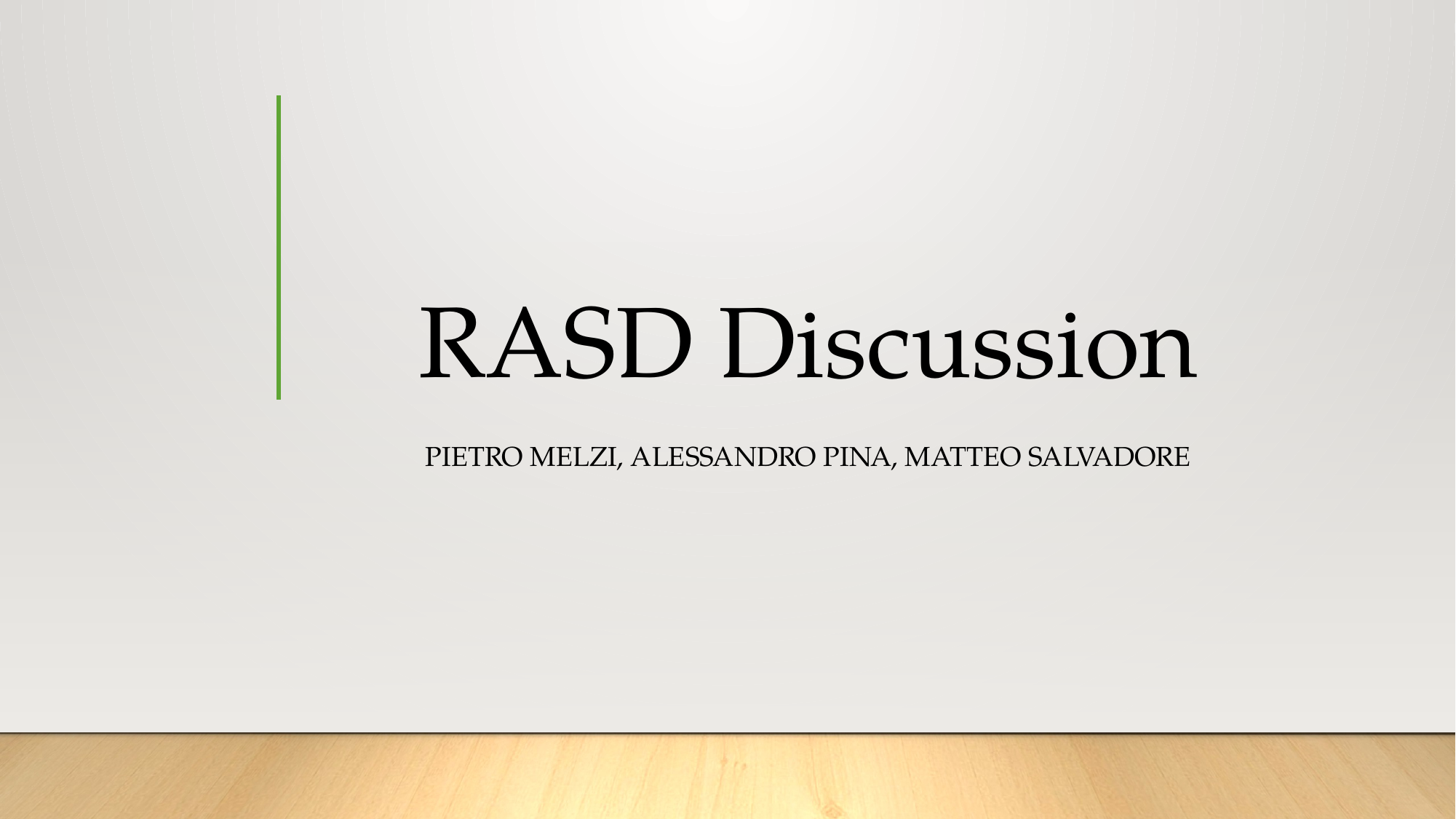

# RASD Discussion
Pietro Melzi, Alessandro Pina, Matteo Salvadore